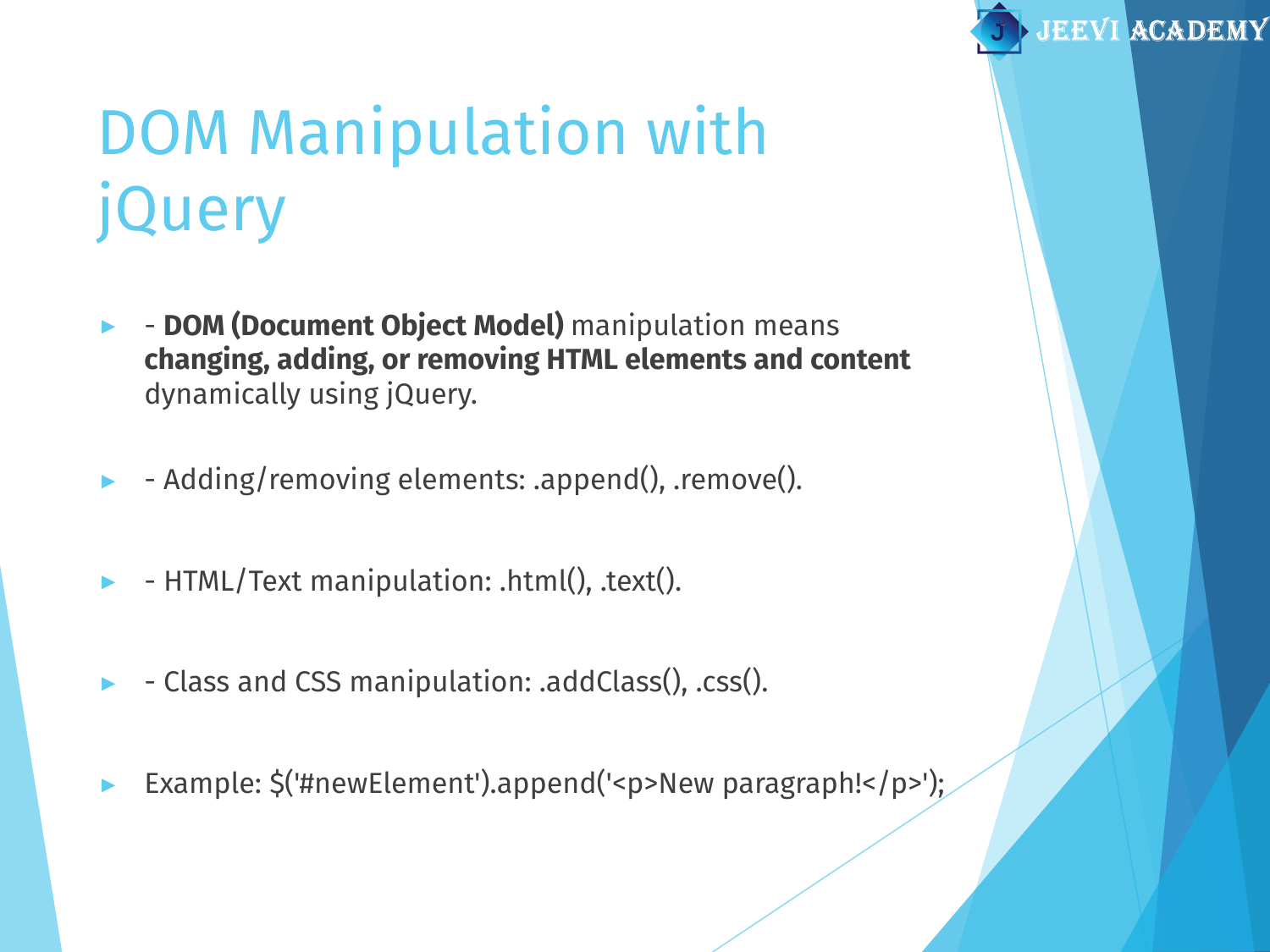

# DOM Manipulation with jQuery
- DOM (Document Object Model) manipulation means changing, adding, or removing HTML elements and content dynamically using jQuery.
- Adding/removing elements: .append(), .remove().

- HTML/Text manipulation: .html(), .text().

- Class and CSS manipulation: .addClass(), .css().

Example: $('#newElement').append('<p>New paragraph!</p>');